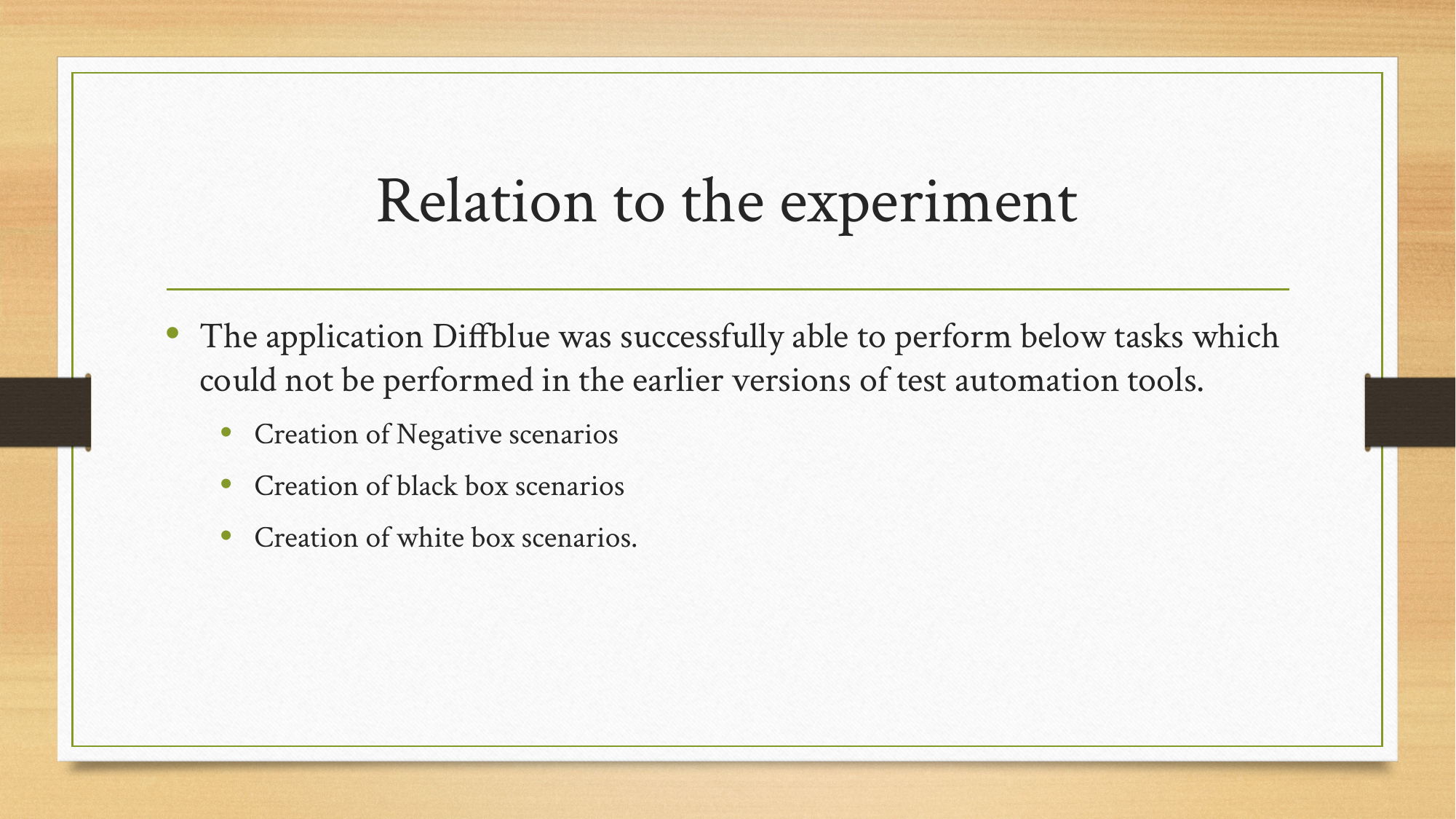

# Relation to the experiment
The application Diffblue was successfully able to perform below tasks which could not be performed in the earlier versions of test automation tools.
Creation of Negative scenarios
Creation of black box scenarios
Creation of white box scenarios.